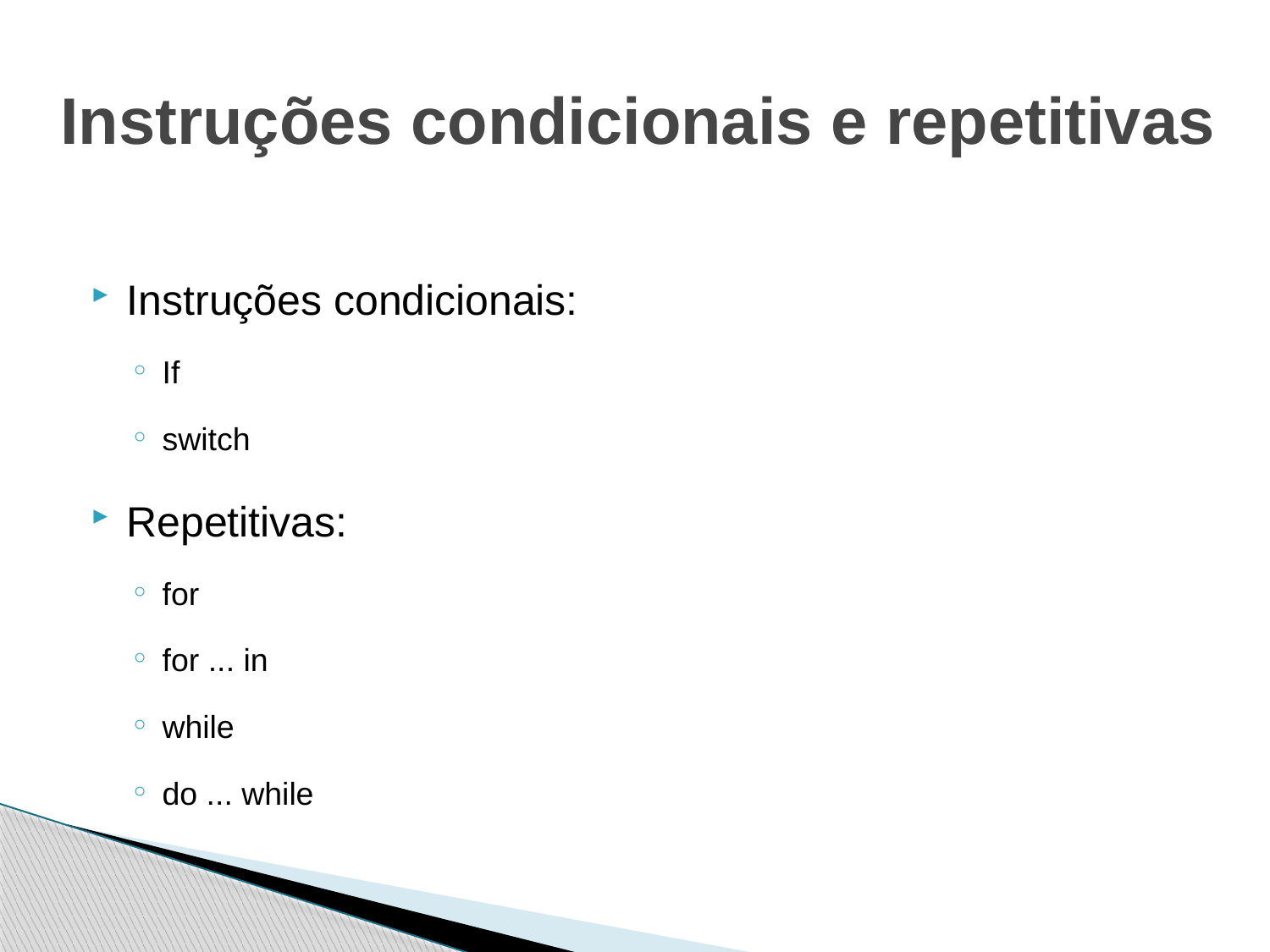

# Instruções condicionais e repetitivas
Instruções condicionais:
If
switch
Repetitivas:
for
for ... in
while
do ... while